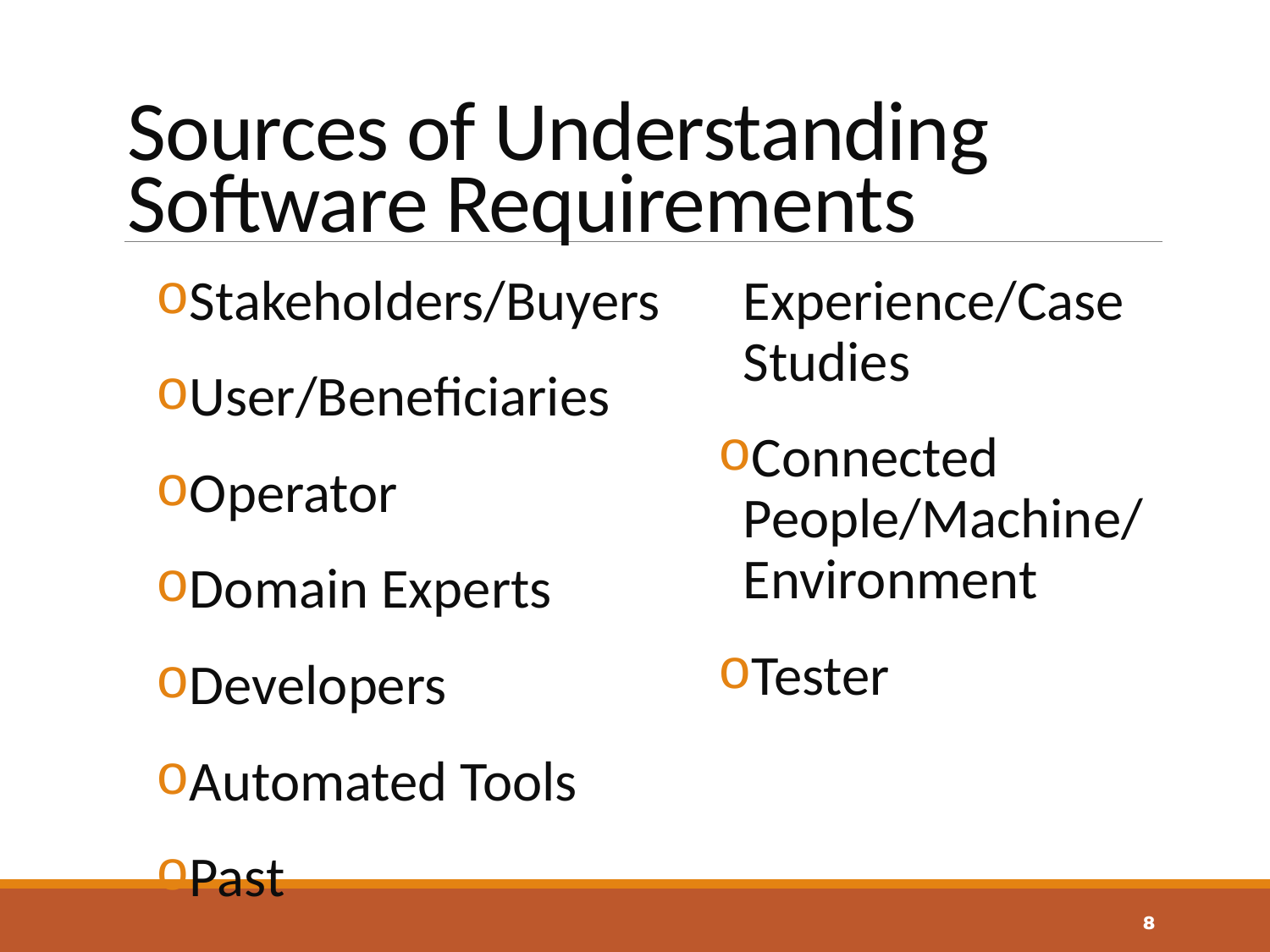

# Sources of Understanding Software Requirements
Stakeholders/Buyers
User/Beneficiaries
Operator
Domain Experts
Developers
Automated Tools
Past Experience/Case Studies
Connected People/Machine/ Environment
Tester

8